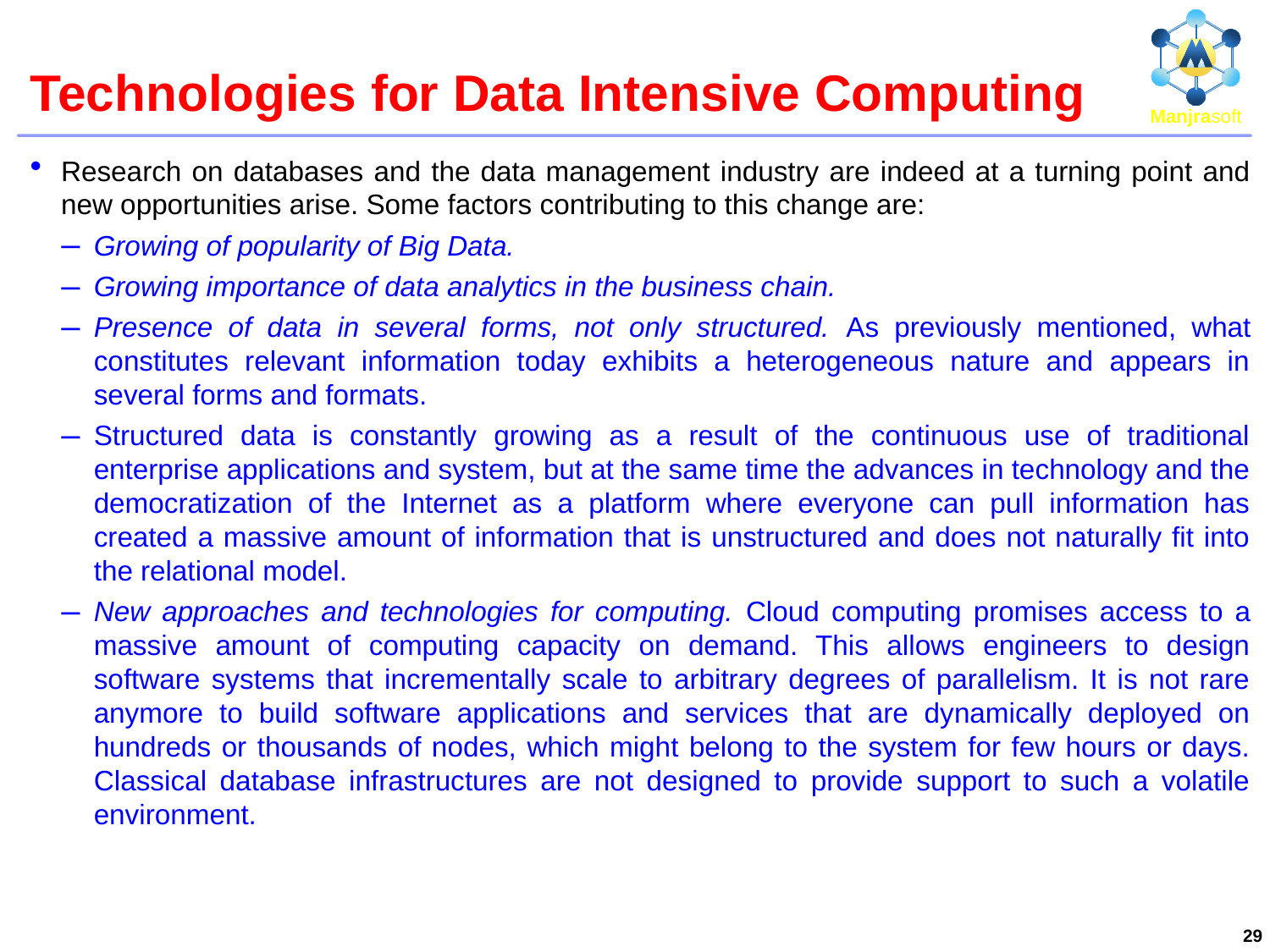

# Technologies for Data Intensive Computing
Research on databases and the data management industry are indeed at a turning point and new opportunities arise. Some factors contributing to this change are:
Growing of popularity of Big Data.
Growing importance of data analytics in the business chain.
Presence of data in several forms, not only structured. As previously mentioned, what constitutes relevant information today exhibits a heterogeneous nature and appears in several forms and formats.
Structured data is constantly growing as a result of the continuous use of traditional enterprise applications and system, but at the same time the advances in technology and the democratization of the Internet as a platform where everyone can pull information has created a massive amount of information that is unstructured and does not naturally fit into the relational model.
New approaches and technologies for computing. Cloud computing promises access to a massive amount of computing capacity on demand. This allows engineers to design software systems that incrementally scale to arbitrary degrees of parallelism. It is not rare anymore to build software applications and services that are dynamically deployed on hundreds or thousands of nodes, which might belong to the system for few hours or days. Classical database infrastructures are not designed to provide support to such a volatile environment.

29